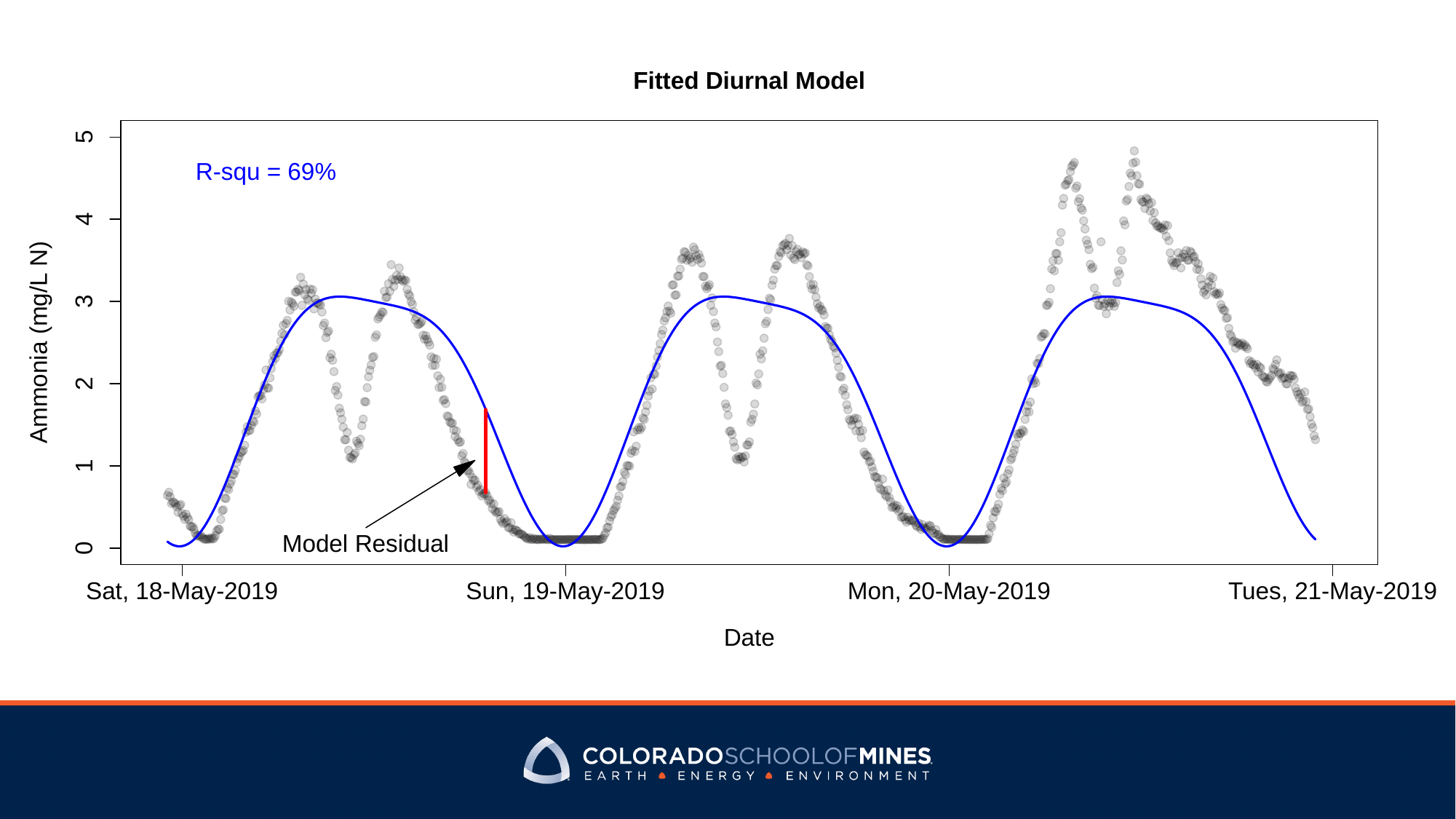

Fitted Diurnal Model

5

R-squ = 69%

4

3

Ammonia (mg/L N)

2

1

Model Residual
0

Sat, 18-May-2019
Sun, 19-May-2019
Mon, 20-May-2019
Tues, 21-May-2019
Date